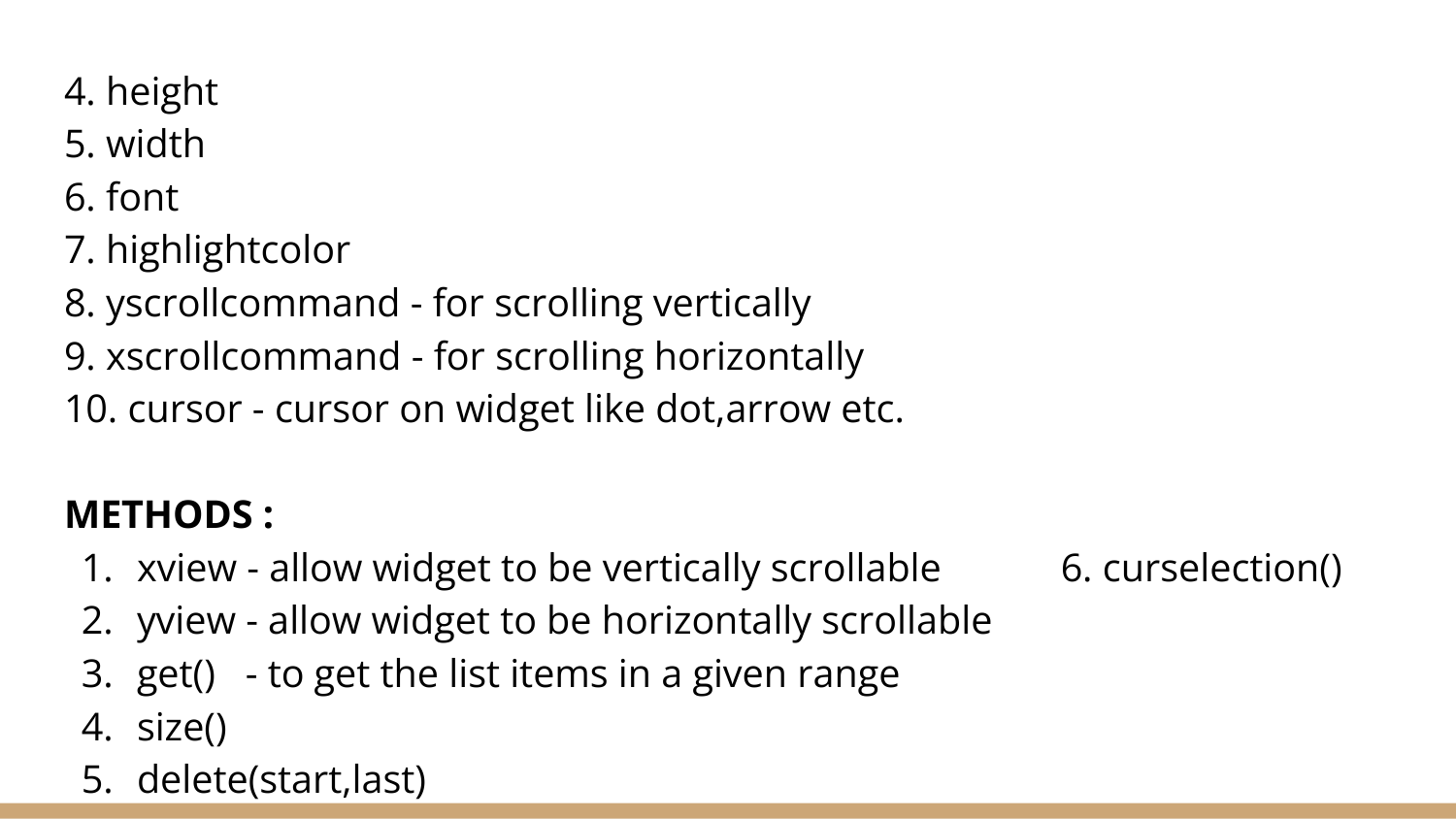

4. height
5. width
6. font
7. highlightcolor
8. yscrollcommand - for scrolling vertically
9. xscrollcommand - for scrolling horizontally
10. cursor - cursor on widget like dot,arrow etc.

METHODS :
xview - allow widget to be vertically scrollable            6. curselection()
yview - allow widget to be horizontally scrollable
get()   - to get the list items in a given range
size()
delete(start,last)